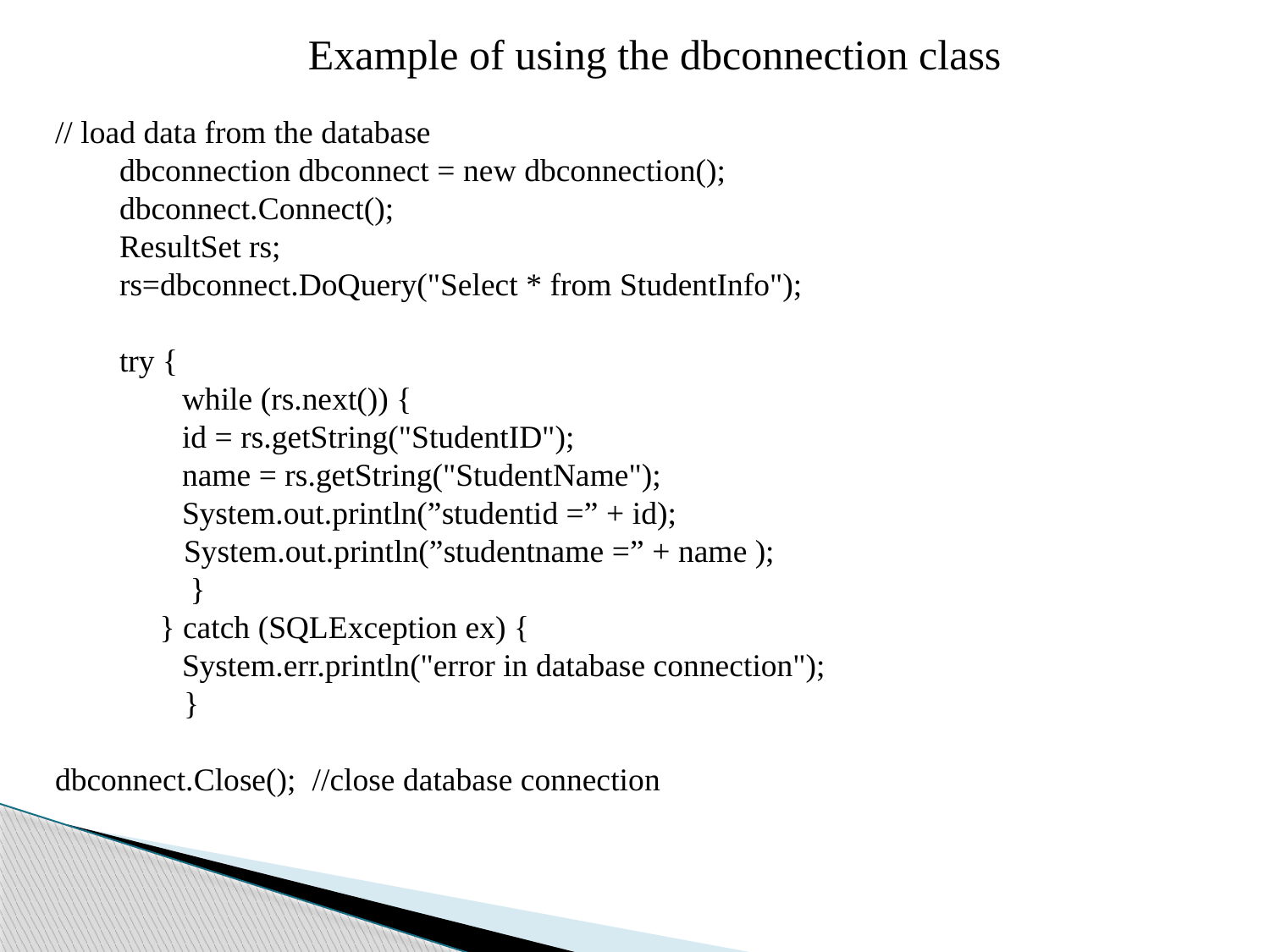

Example of using the dbconnection class
// load data from the database
        dbconnection dbconnect = new dbconnection();
        dbconnect.Connect();
        ResultSet rs;
        rs=dbconnect.DoQuery("Select * from StudentInfo");

        try {
	while (rs.next()) {
	id = rs.getString("StudentID");
	name = rs.getString("StudentName");
 	System.out.println(”studentid =” + id);
                System.out.println(”studentname =” + name );
	 }
             } catch (SQLException ex) {
	System.err.println("error in database connection");
                }

dbconnect.Close();  //close database connection